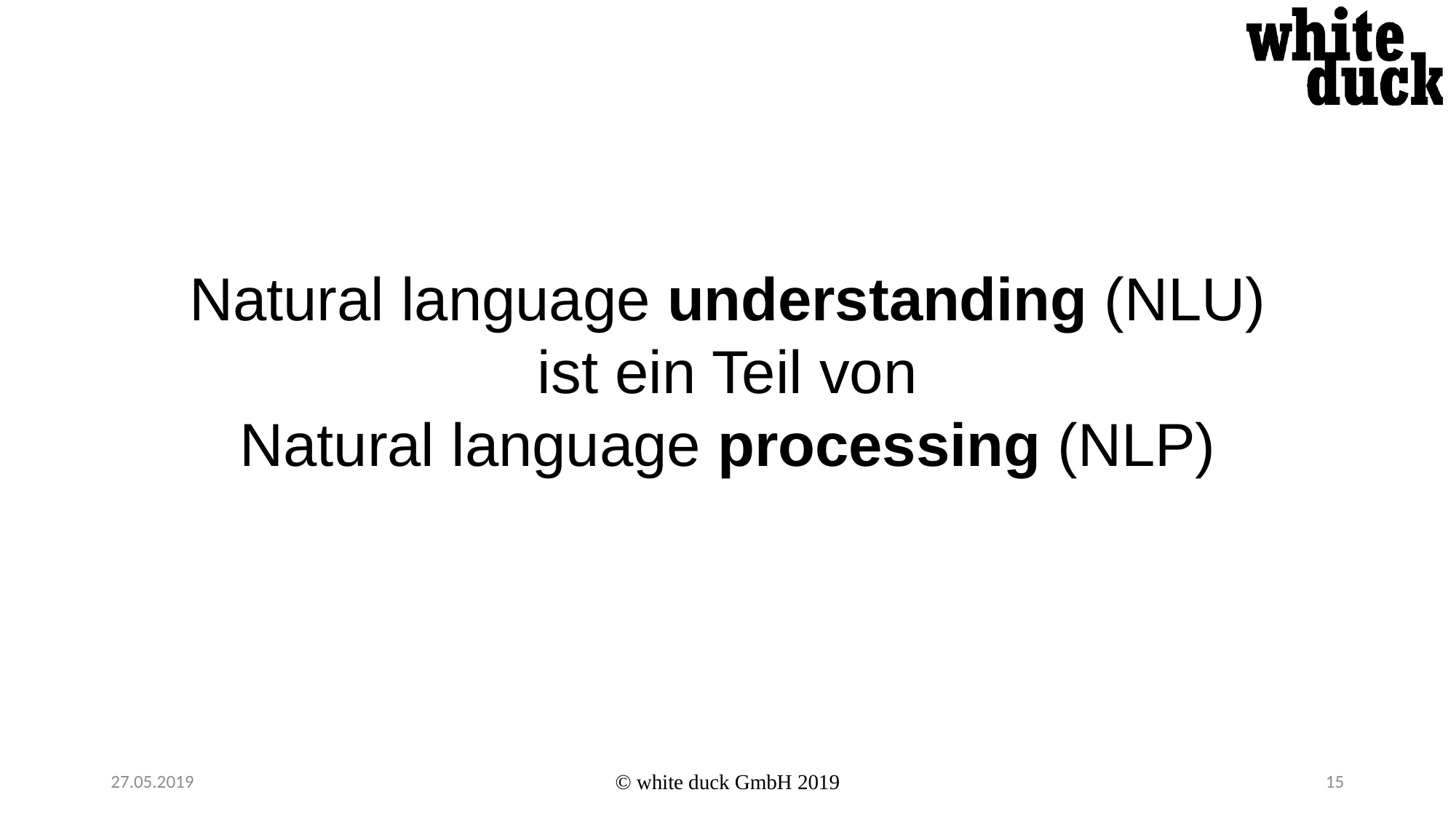

Natural language understanding (NLU)
ist ein Teil von
Natural language processing (NLP)
27.05.2019
© white duck GmbH 2019
15